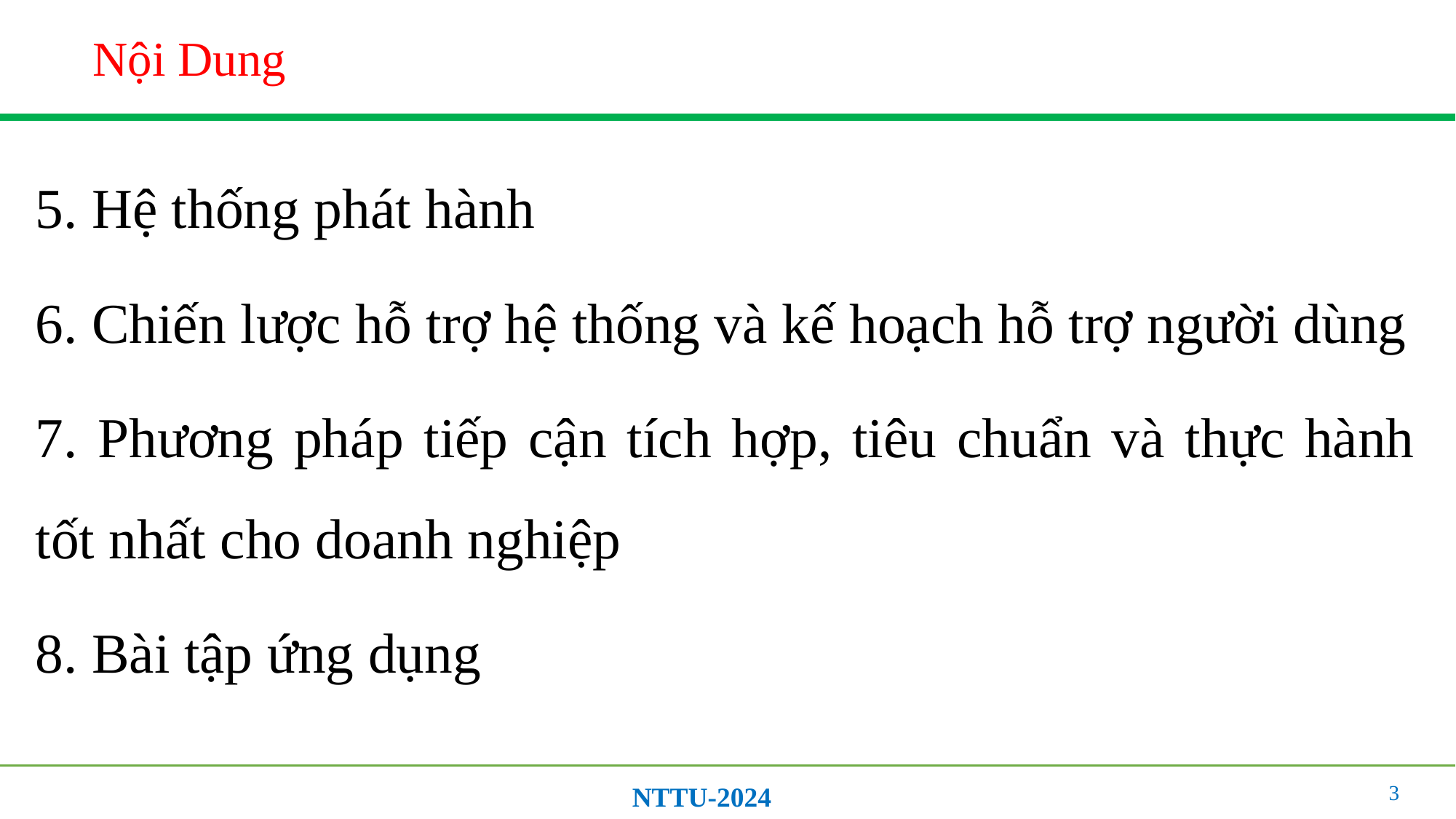

# Nội Dung
5. Hệ thống phát hành
6. Chiến lược hỗ trợ hệ thống và kế hoạch hỗ trợ người dùng
7. Phương pháp tiếp cận tích hợp, tiêu chuẩn và thực hành tốt nhất cho doanh nghiệp
8. Bài tập ứng dụng

3